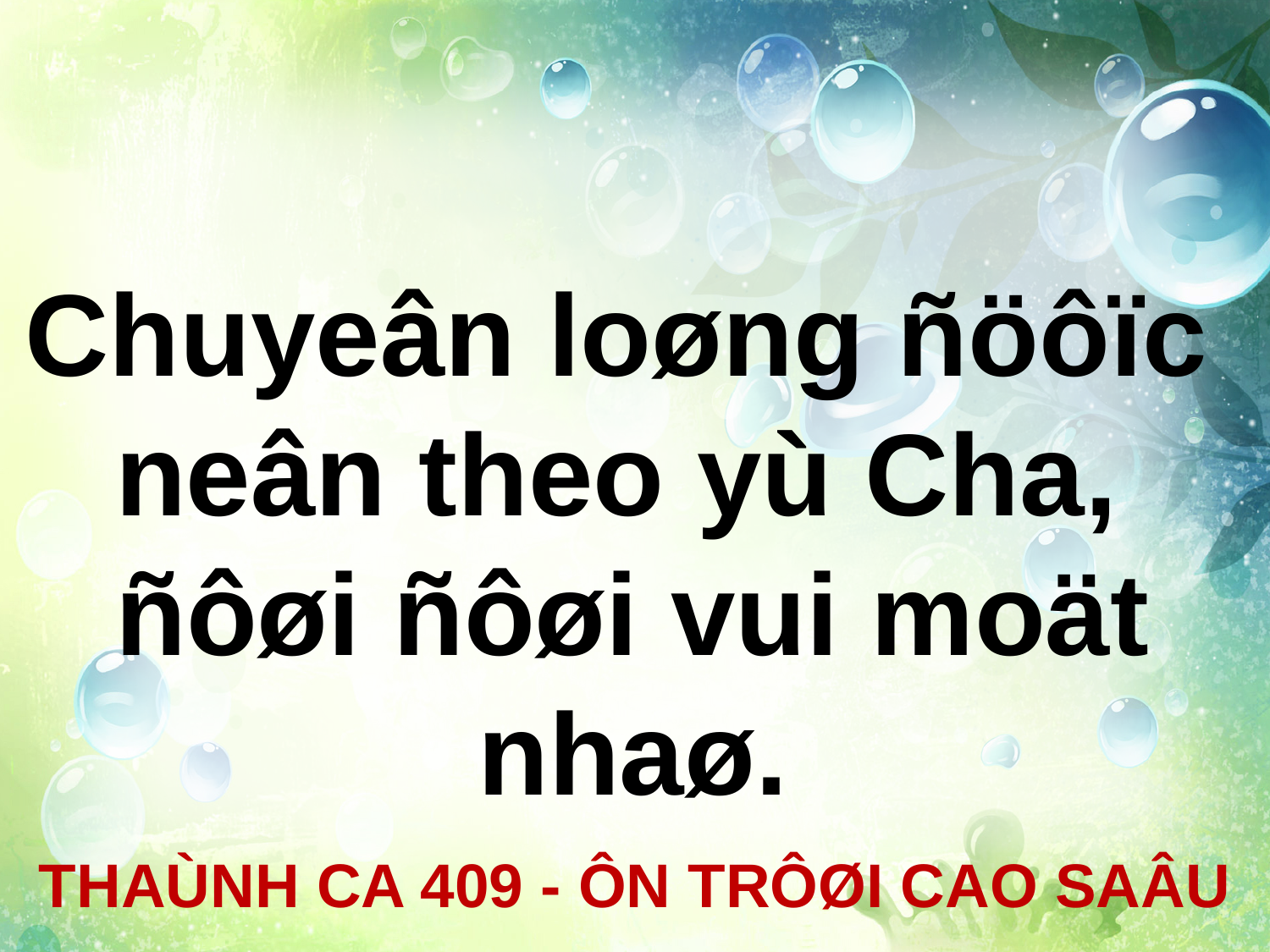

Chuyeân loøng ñöôïc
neân theo yù Cha,
ñôøi ñôøi vui moät nhaø.
THAÙNH CA 409 - ÔN TRÔØI CAO SAÂU